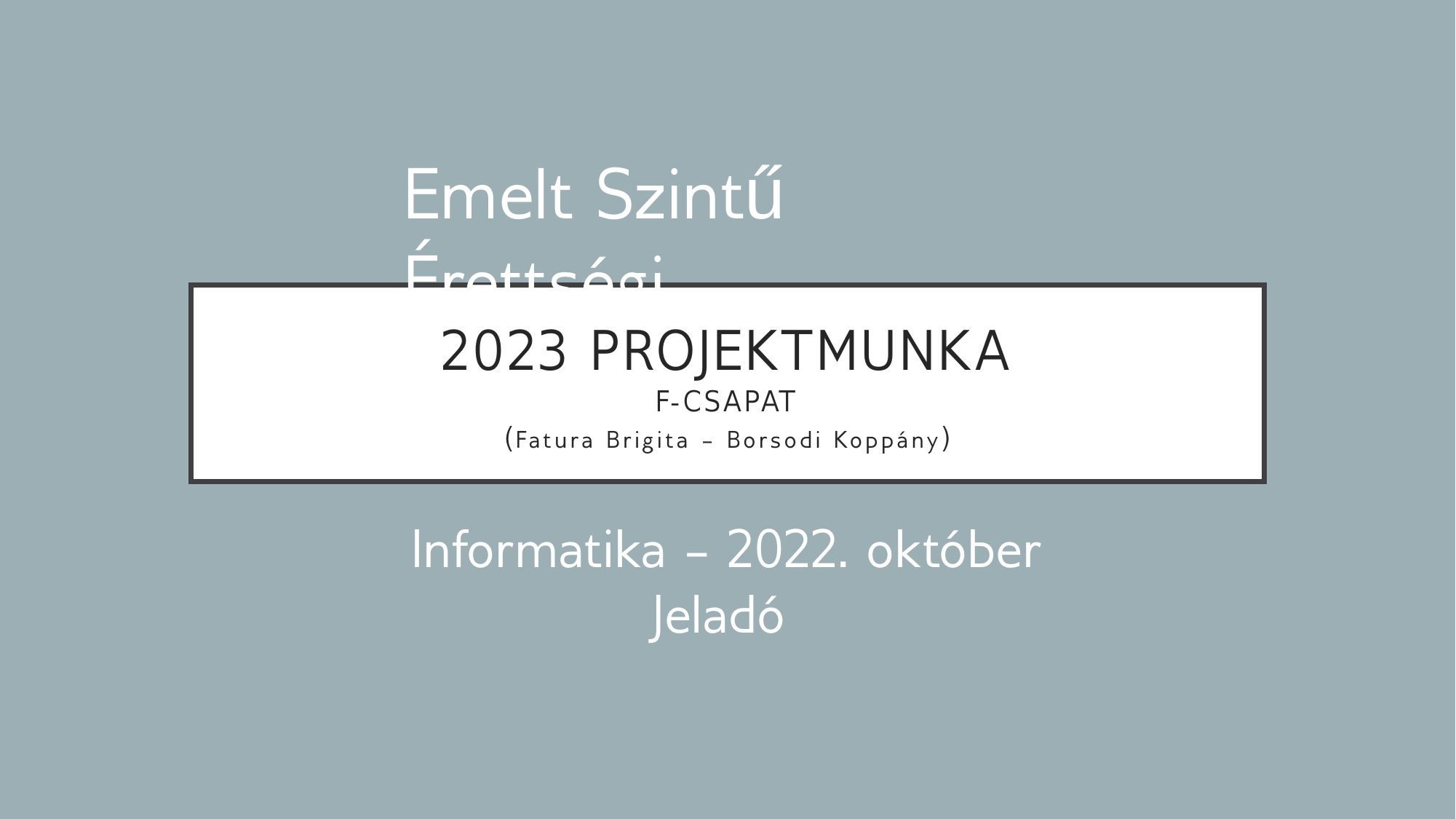

Emelt Szintű Érettségi
# 2023 Projektmunka f-csapat (Fatura Brigita – Borsodi Koppány)
Informatika – 2022. október
Jeladó